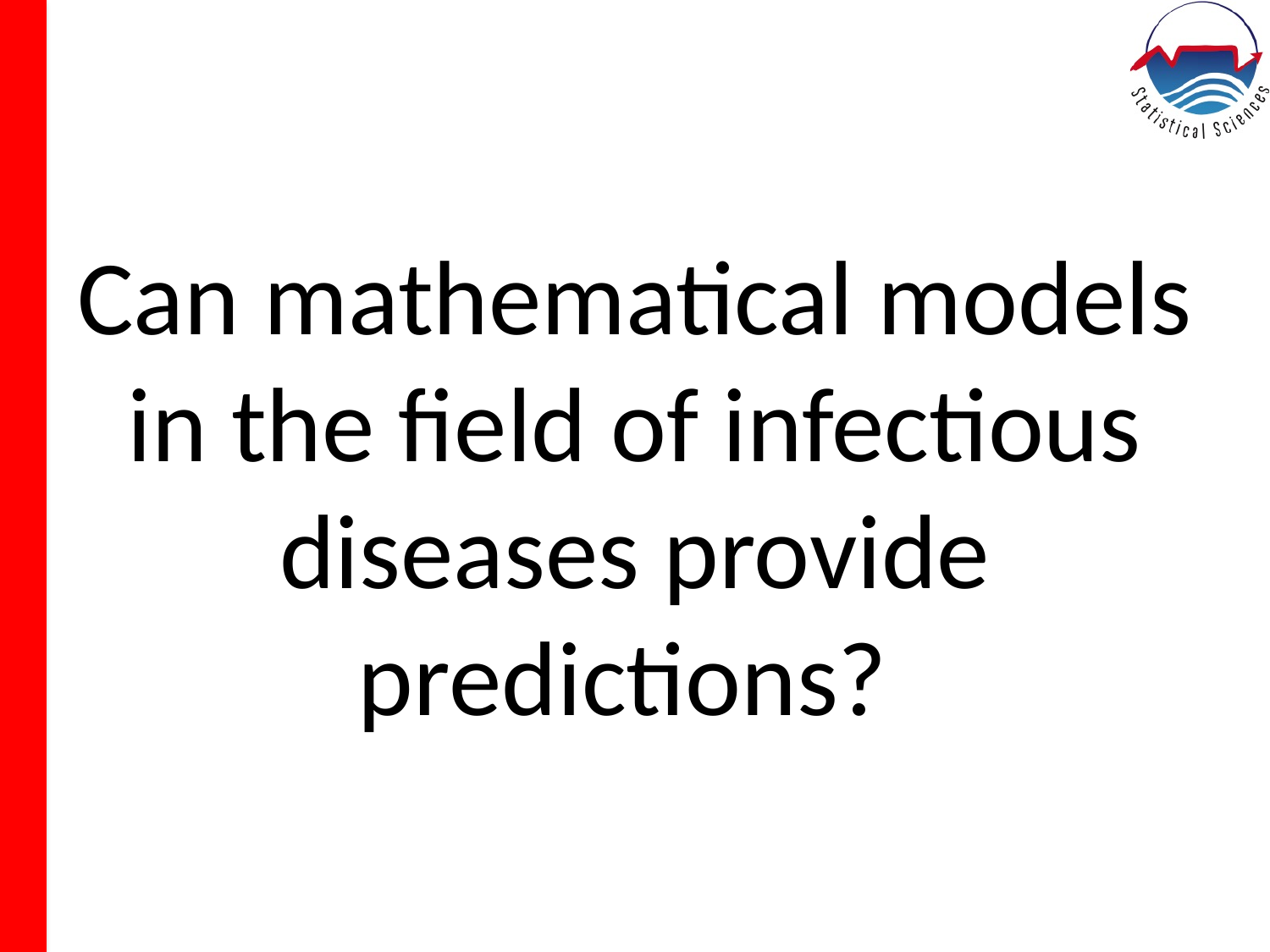

#
Can mathematical models in the field of infectious diseases provide predictions?